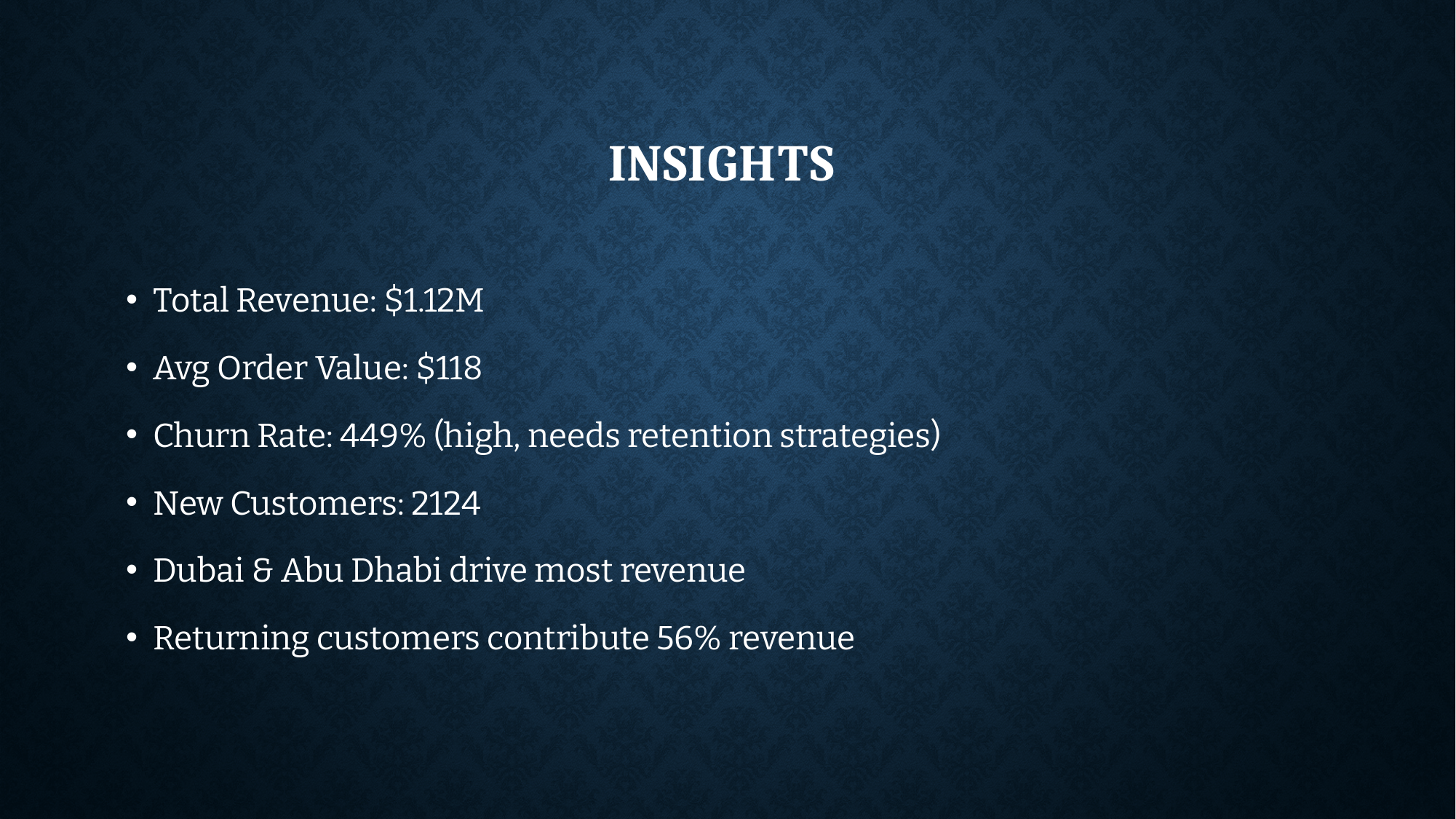

# INSIGHTS
Total Revenue: $1.12M
Avg Order Value: $118
Churn Rate: 449% (high, needs retention strategies)
New Customers: 2124
Dubai & Abu Dhabi drive most revenue
Returning customers contribute 56% revenue